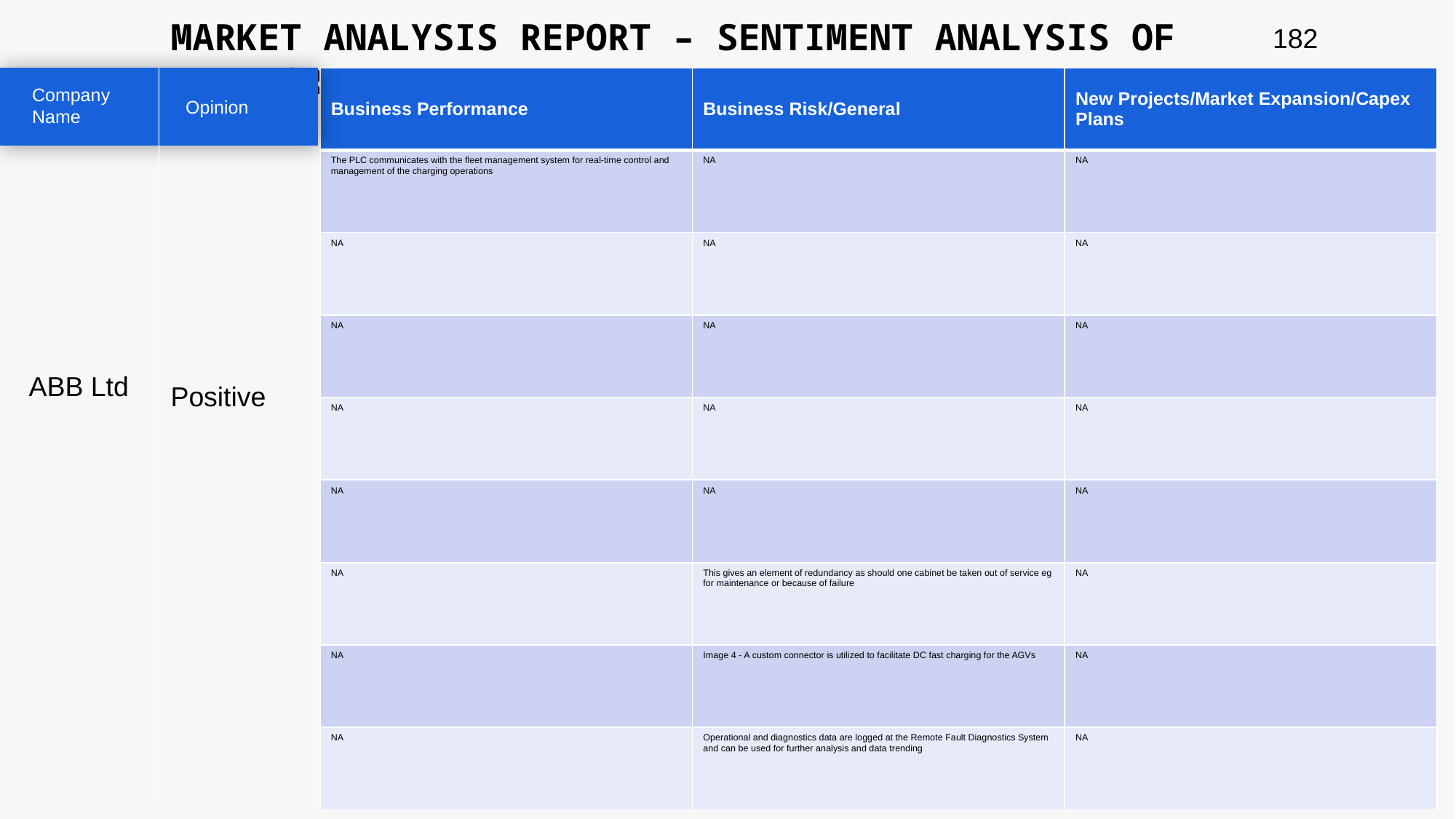

MARKET ANALYSIS REPORT – SENTIMENT ANALYSIS OF PEER GROUP
182

| Business Performance | Business Risk/General | New Projects/Market Expansion/Capex Plans |
| --- | --- | --- |
| The PLC communicates with the fleet management system for real-time control and management of the charging operations | NA | NA |
| NA | NA | NA |
| NA | NA | NA |
| NA | NA | NA |
| NA | NA | NA |
| NA | This gives an element of redundancy as should one cabinet be taken out of service eg for maintenance or because of failure | NA |
| NA | Image 4 - A custom connector is utilized to facilitate DC fast charging for the AGVs | NA |
| NA | Operational and diagnostics data are logged at the Remote Fault Diagnostics System and can be used for further analysis and data trending | NA |
Company Name
Opinion
ABB Ltd
Positive